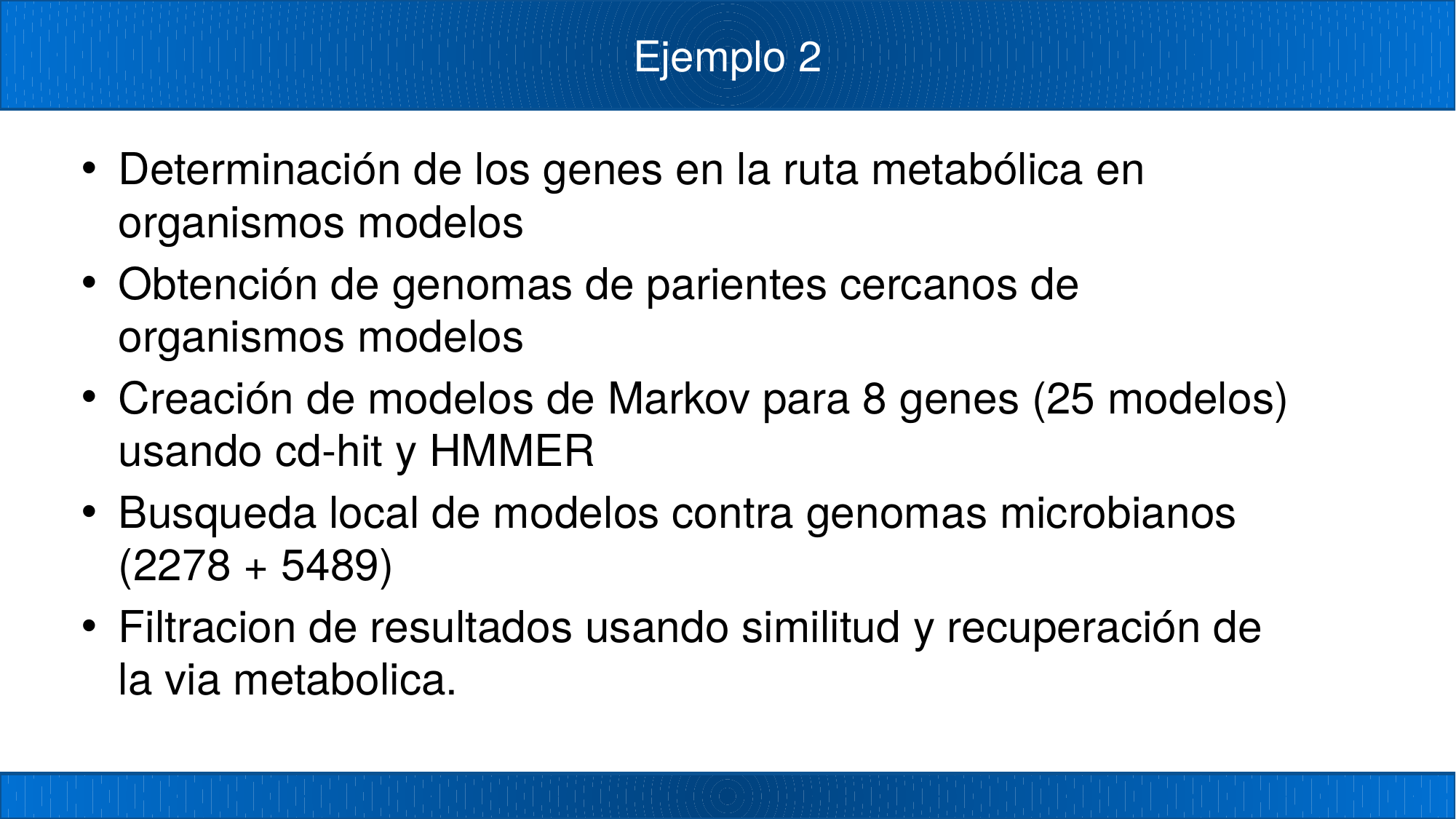

# Ejemplo 2
Determinación de los genes en la ruta metabólica en organismos modelos
Obtención de genomas de parientes cercanos de organismos modelos
Creación de modelos de Markov para 8 genes (25 modelos) usando cd-hit y HMMER
Busqueda local de modelos contra genomas microbianos (2278 + 5489)
Filtracion de resultados usando similitud y recuperación de la via metabolica.